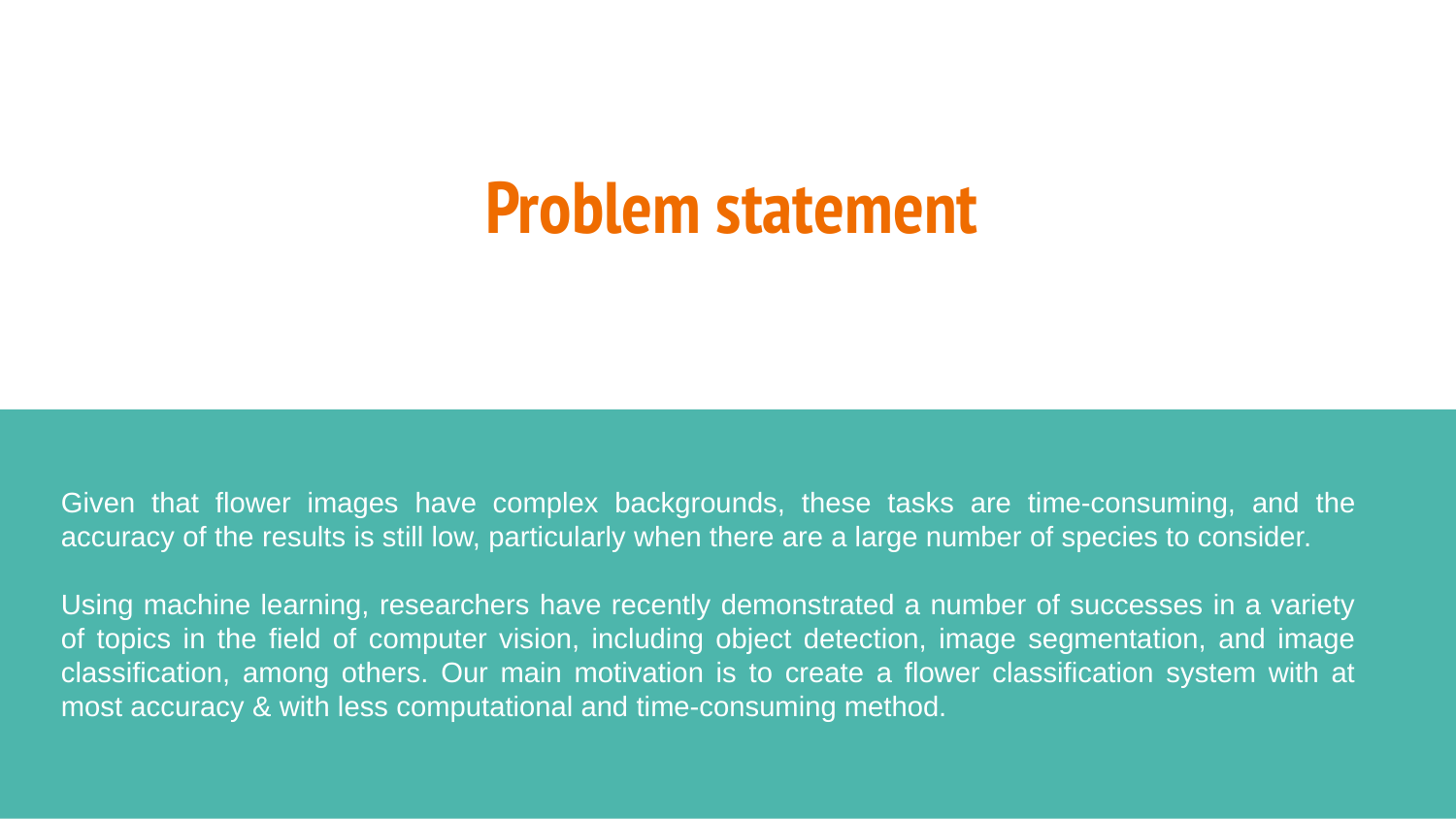

# Problem statement
Given that flower images have complex backgrounds, these tasks are time-consuming, and the accuracy of the results is still low, particularly when there are a large number of species to consider.

Using machine learning, researchers have recently demonstrated a number of successes in a variety of topics in the field of computer vision, including object detection, image segmentation, and image classification, among others. Our main motivation is to create a flower classification system with at most accuracy & with less computational and time-consuming method.